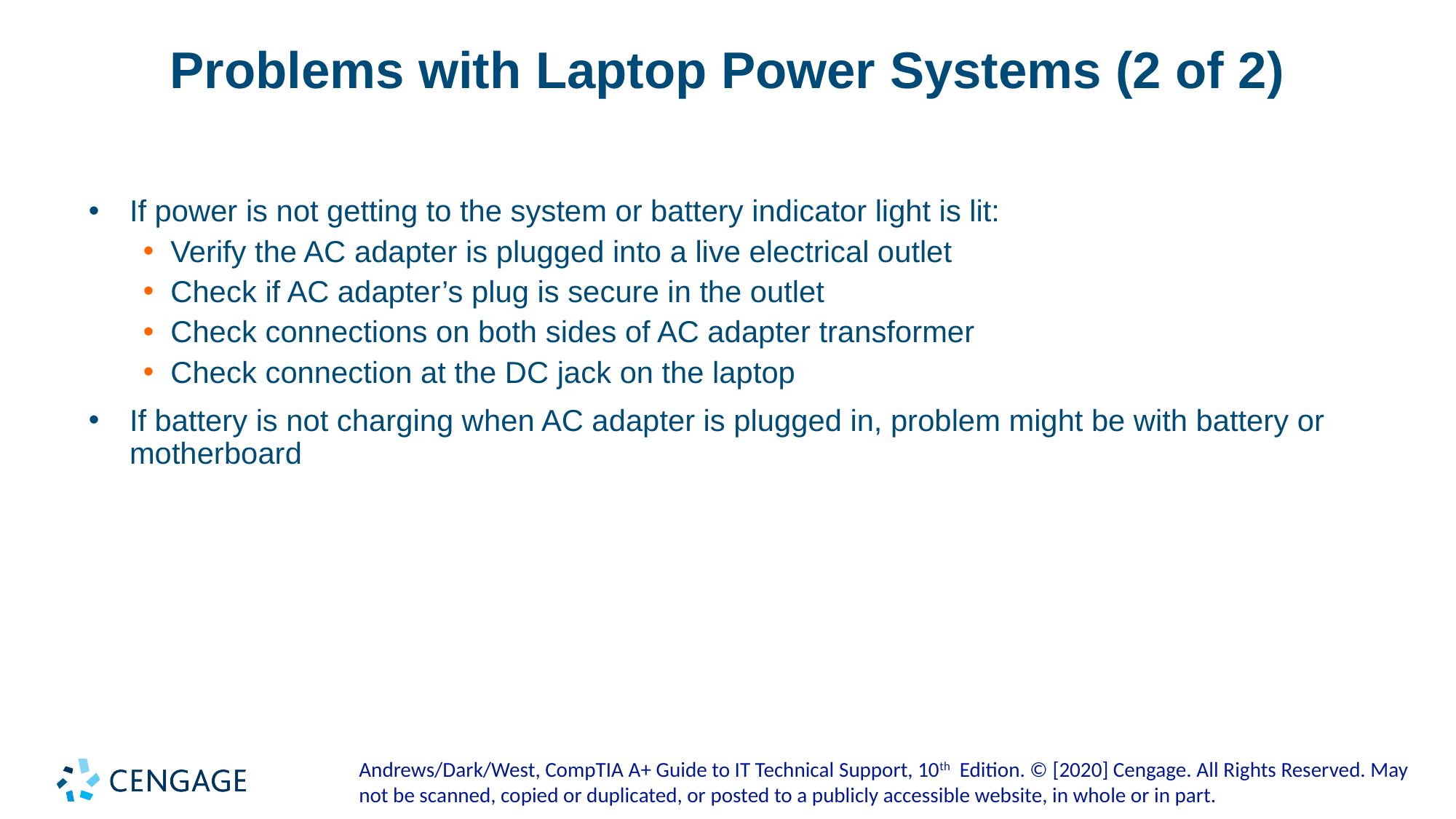

# Problems with Laptop Power Systems (2 of 2)
If power is not getting to the system or battery indicator light is lit:
Verify the AC adapter is plugged into a live electrical outlet
Check if AC adapter’s plug is secure in the outlet
Check connections on both sides of AC adapter transformer
Check connection at the DC jack on the laptop
If battery is not charging when AC adapter is plugged in, problem might be with battery or motherboard